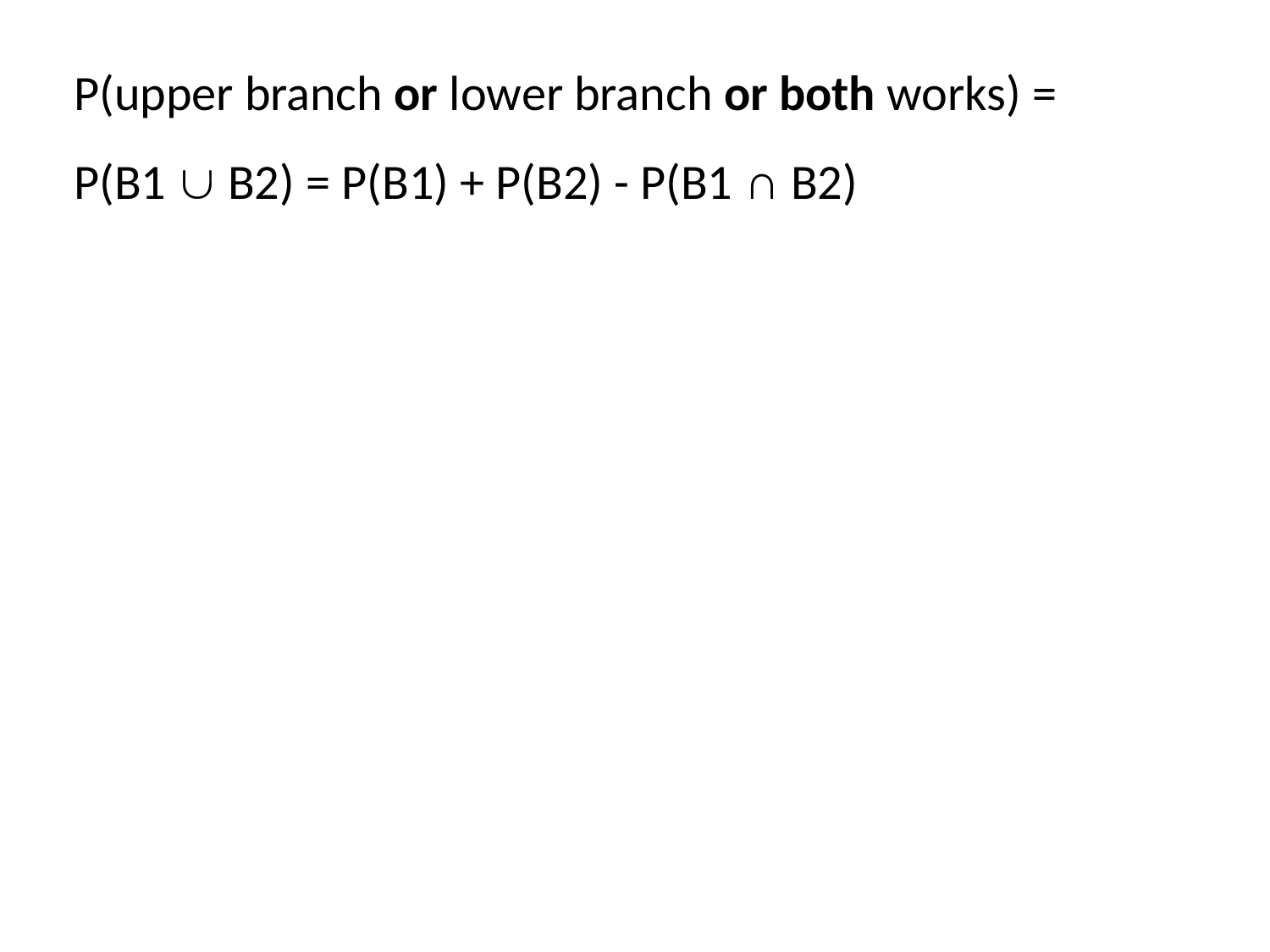

P(upper branch or lower branch or both works) =

P(B1 ∪ B2) = P(B1) + P(B2) - P(B1 ∩ B2)